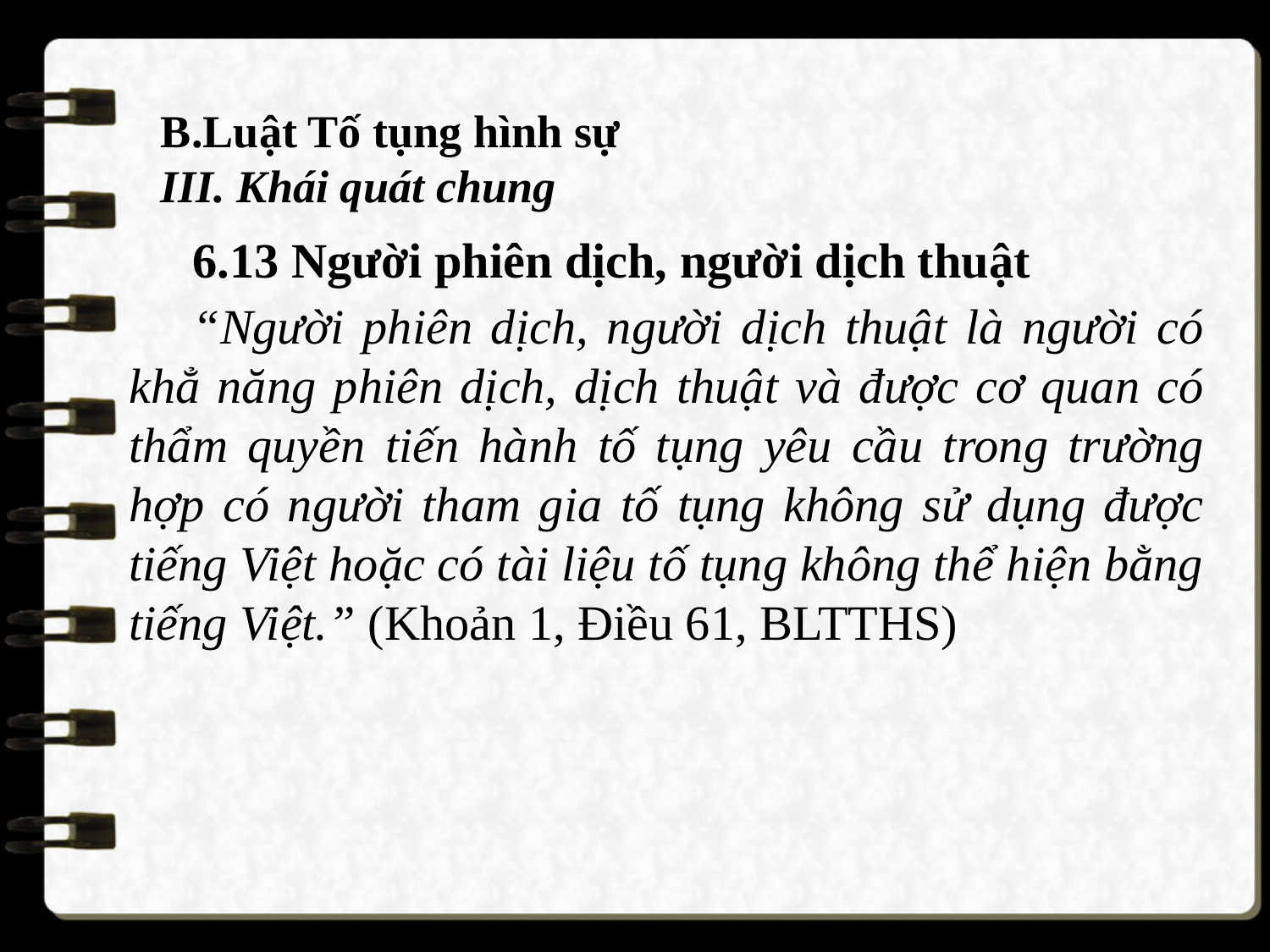

B.Luật Tố tụng hình sự
III. Khái quát chung

6.13 Người phiên dịch, người dịch thuật
“Người phiên dịch, người dịch thuật là người có khẳ năng phiên dịch, dịch thuật và được cơ quan có thẩm quyền tiến hành tố tụng yêu cầu trong trường hợp có người tham gia tố tụng không sử dụng được tiếng Việt hoặc có tài liệu tố tụng không thể hiện bằng tiếng Việt.” (Khoản 1, Điều 61, BLTTHS)